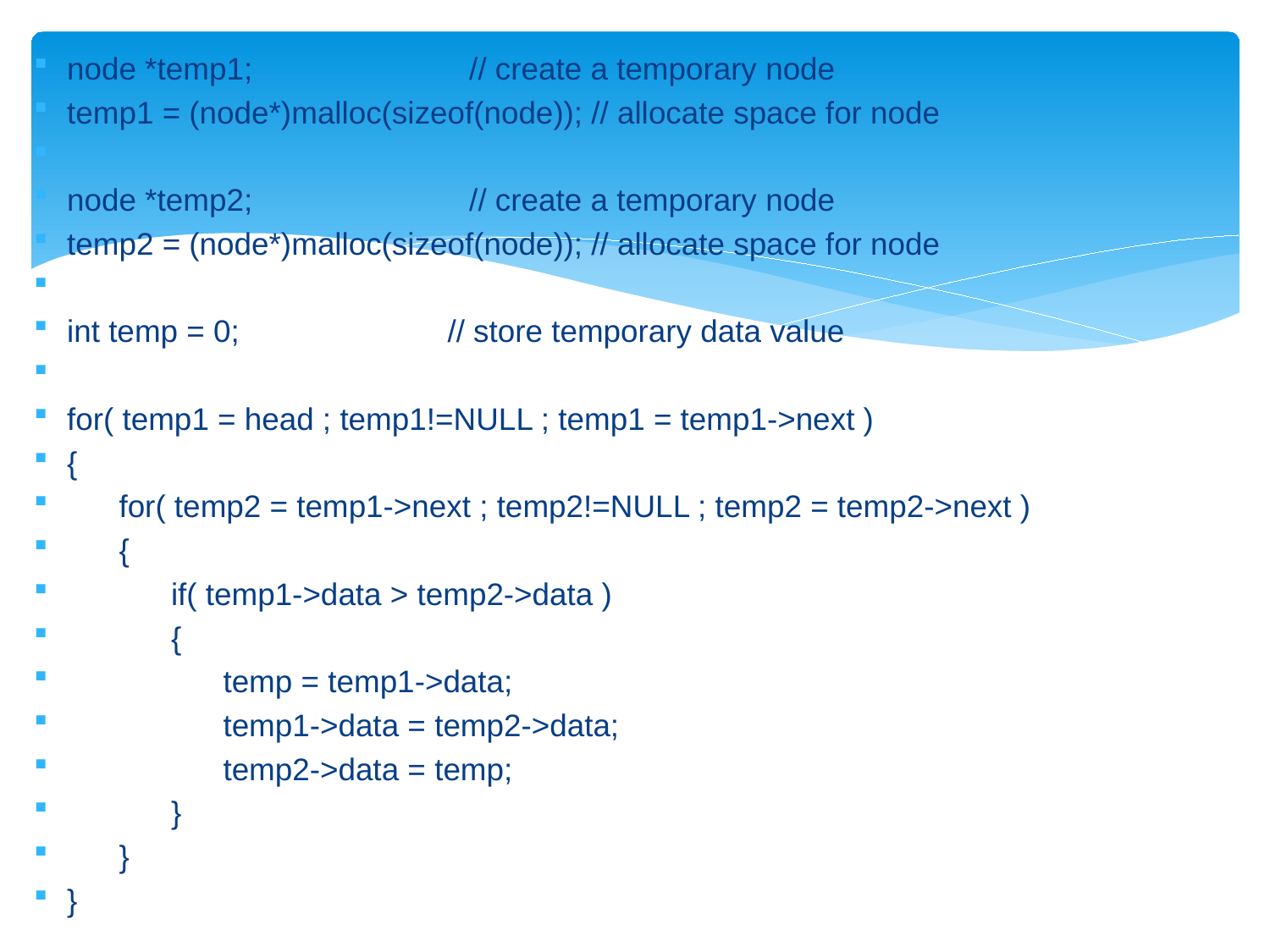

node *temp1;                         // create a temporary node
temp1 = (node*)malloc(sizeof(node)); // allocate space for node

node *temp2;                         // create a temporary node
temp2 = (node*)malloc(sizeof(node)); // allocate space for node

int temp = 0;                        // store temporary data value

for( temp1 = head ; temp1!=NULL ; temp1 = temp1->next )
{
      for( temp2 = temp1->next ; temp2!=NULL ; temp2 = temp2->next )
      {
            if( temp1->data > temp2->data )
            {
                  temp = temp1->data;
                  temp1->data = temp2->data;
                  temp2->data = temp;
            }
      }
}